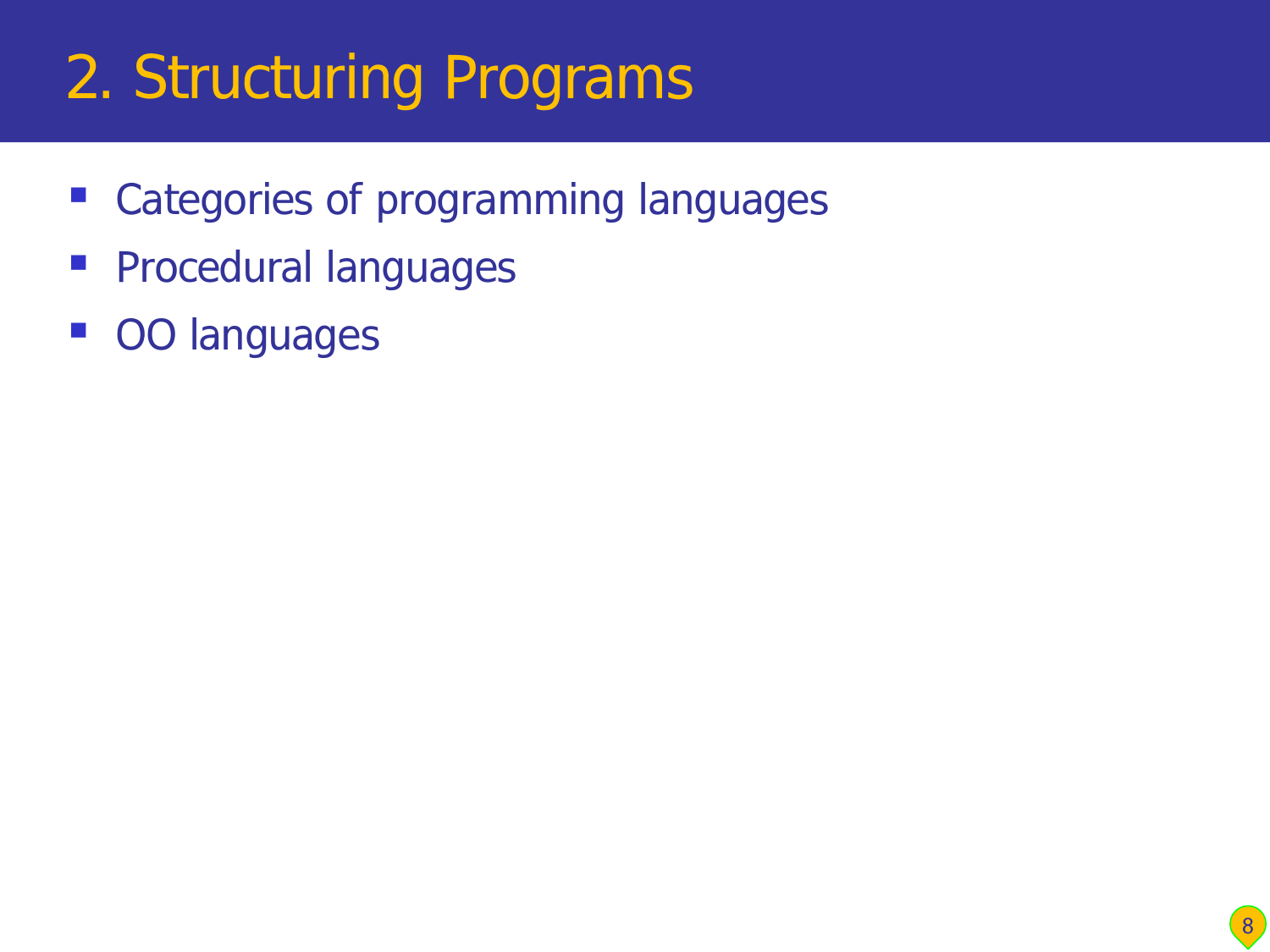

# 2. Structuring Programs
Categories of programming languages
Procedural languages
OO languages

8